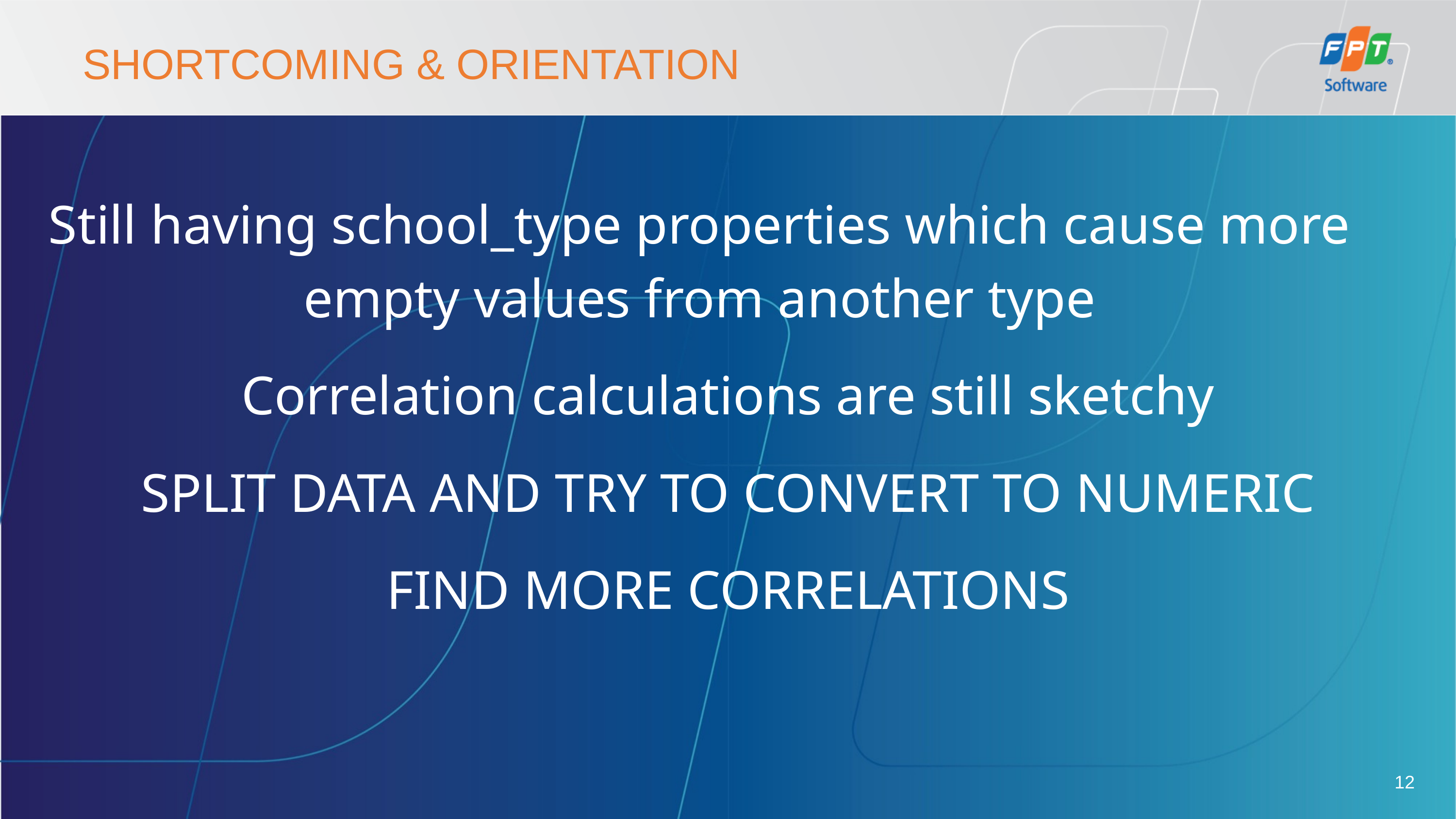

SHORTCOMING & ORIENTATION
Still having school_type properties which cause more empty values from another type
Correlation calculations are still sketchy
SPLIT DATA AND TRY TO CONVERT TO NUMERIC
FIND MORE CORRELATIONS
12